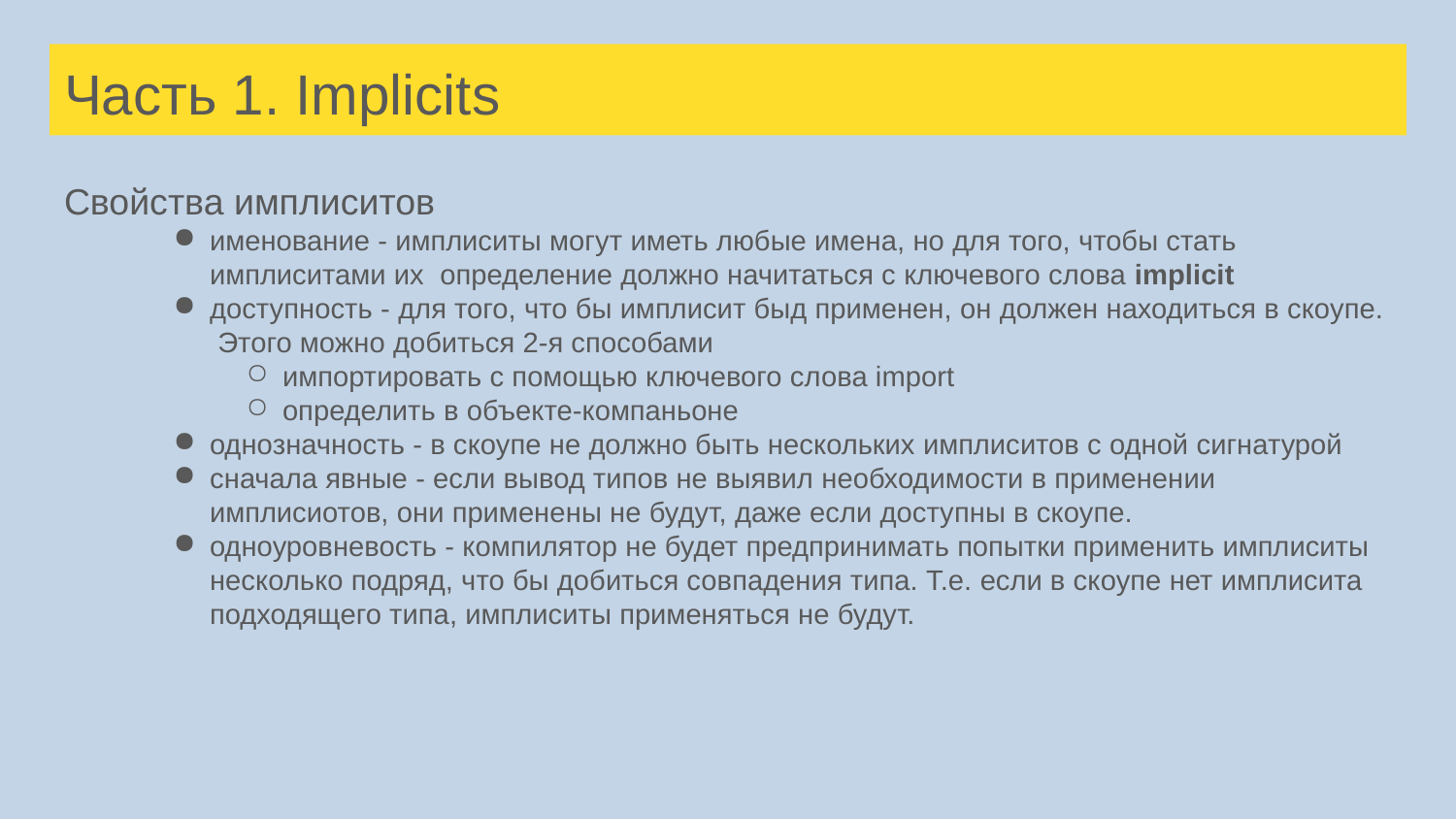

# Часть 1. Implicits
Свойства имплиситов
именование - имплиситы могут иметь любые имена, но для того, чтобы стать имплиситами их  определение должно начитаться с ключевого слова implicit
доступность - для того, что бы имплисит быд применен, он должен находиться в скоупе.  Этого можно добиться 2-я способами
импортировать с помощью ключевого слова import
определить в объекте-компаньоне
однозначность - в скоупе не должно быть нескольких имплиситов с одной сигнатурой
сначала явные - если вывод типов не выявил необходимости в применении имплисиотов, они применены не будут, даже если доступны в скоупе.
одноуровневость - компилятор не будет предпринимать попытки применить имплиситы несколько подряд, что бы добиться совпадения типа. Т.е. если в скоупе нет имплисита подходящего типа, имплиситы применяться не будут.